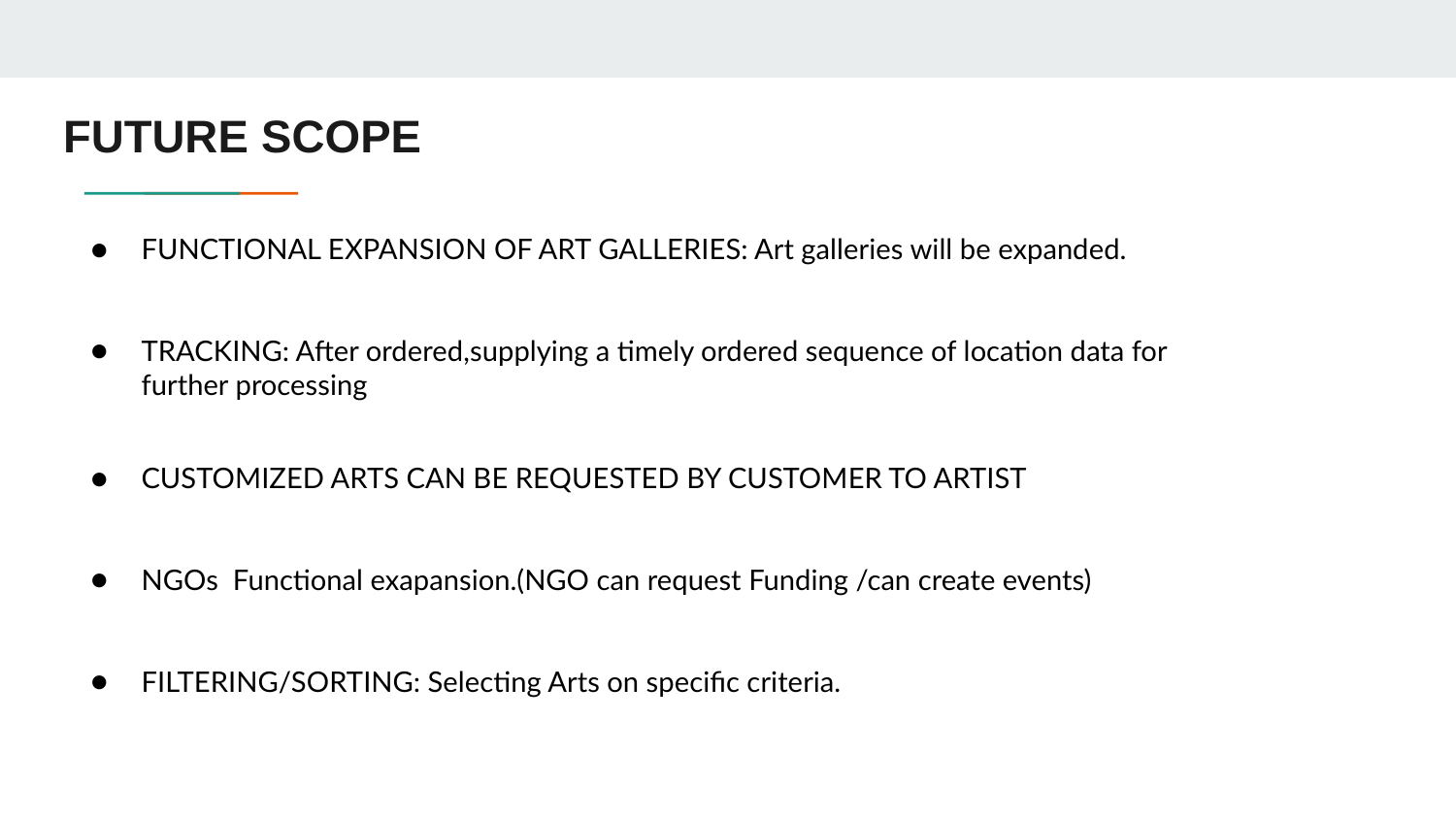

# FUTURE SCOPE
FUNCTIONAL EXPANSION OF ART GALLERIES: Art galleries will be expanded.

TRACKING: After ordered,supplying a timely ordered sequence of location data for further processing

CUSTOMIZED ARTS CAN BE REQUESTED BY CUSTOMER TO ARTIST

NGOs  Functional exapansion.(NGO can request Funding /can create events)

FILTERING/SORTING: Selecting Arts on specific criteria.